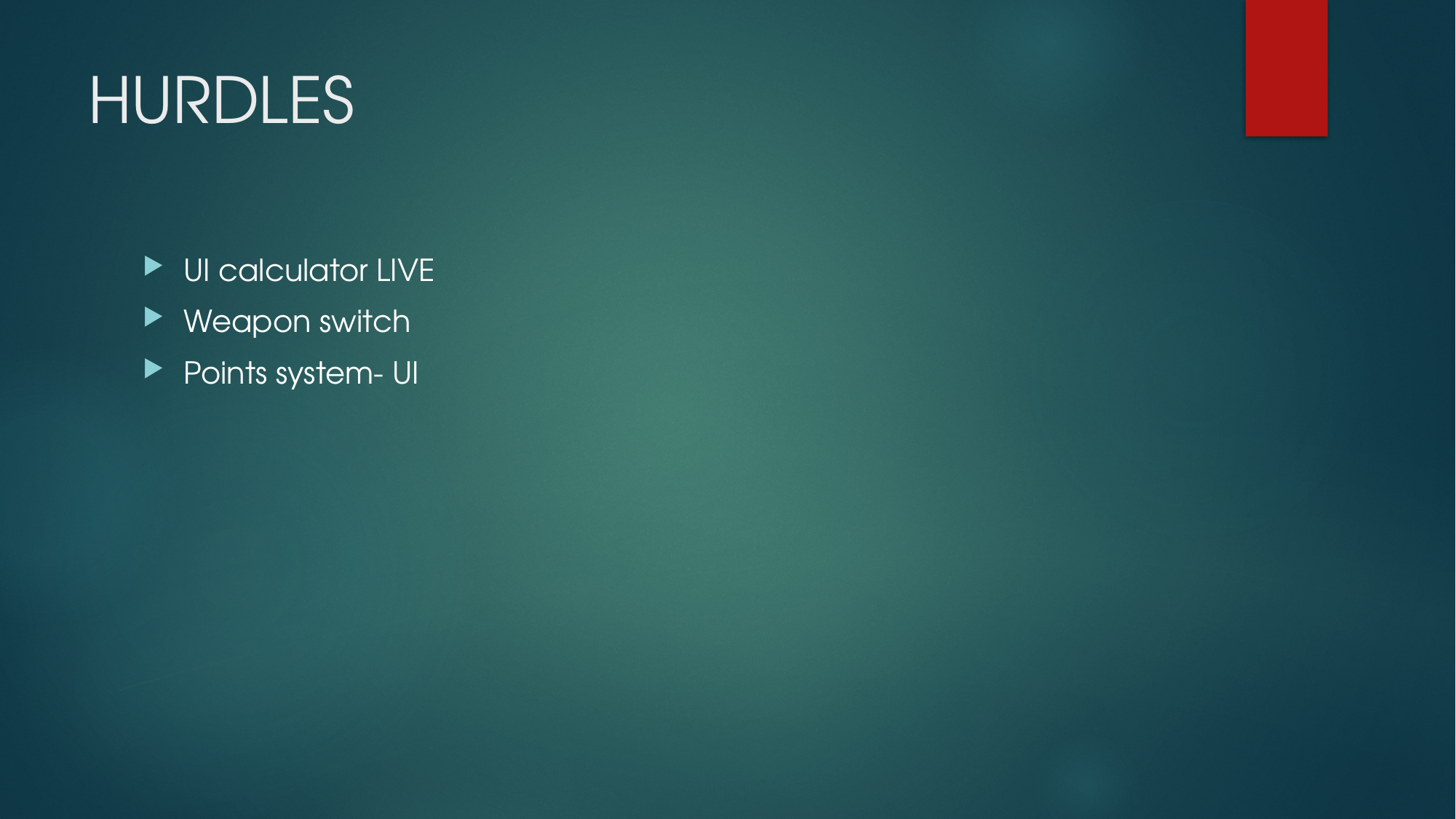

# HURDLES
UI calculator LIVE
Weapon switch
Points system- UI